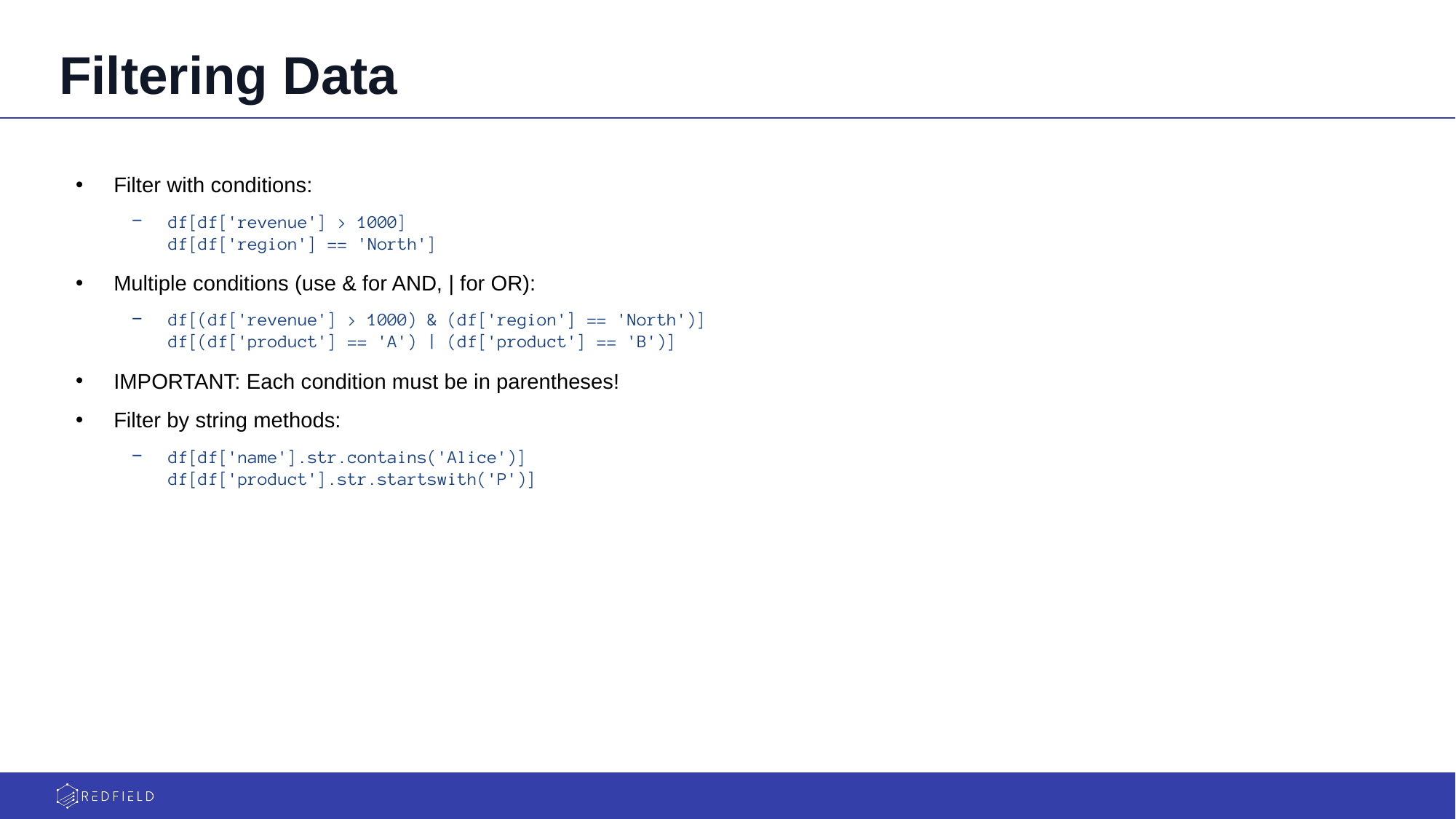

# Filtering Data
Filter with conditions:
df[df['revenue'] > 1000]
df[df['region'] == 'North']
Multiple conditions (use & for AND, | for OR):
df[(df['revenue'] > 1000) & (df['region'] == 'North')]
df[(df['product'] == 'A') | (df['product'] == 'B')]
IMPORTANT: Each condition must be in parentheses!
Filter by string methods:
df[df['name'].str.contains('Alice')]
df[df['product'].str.startswith('P')]